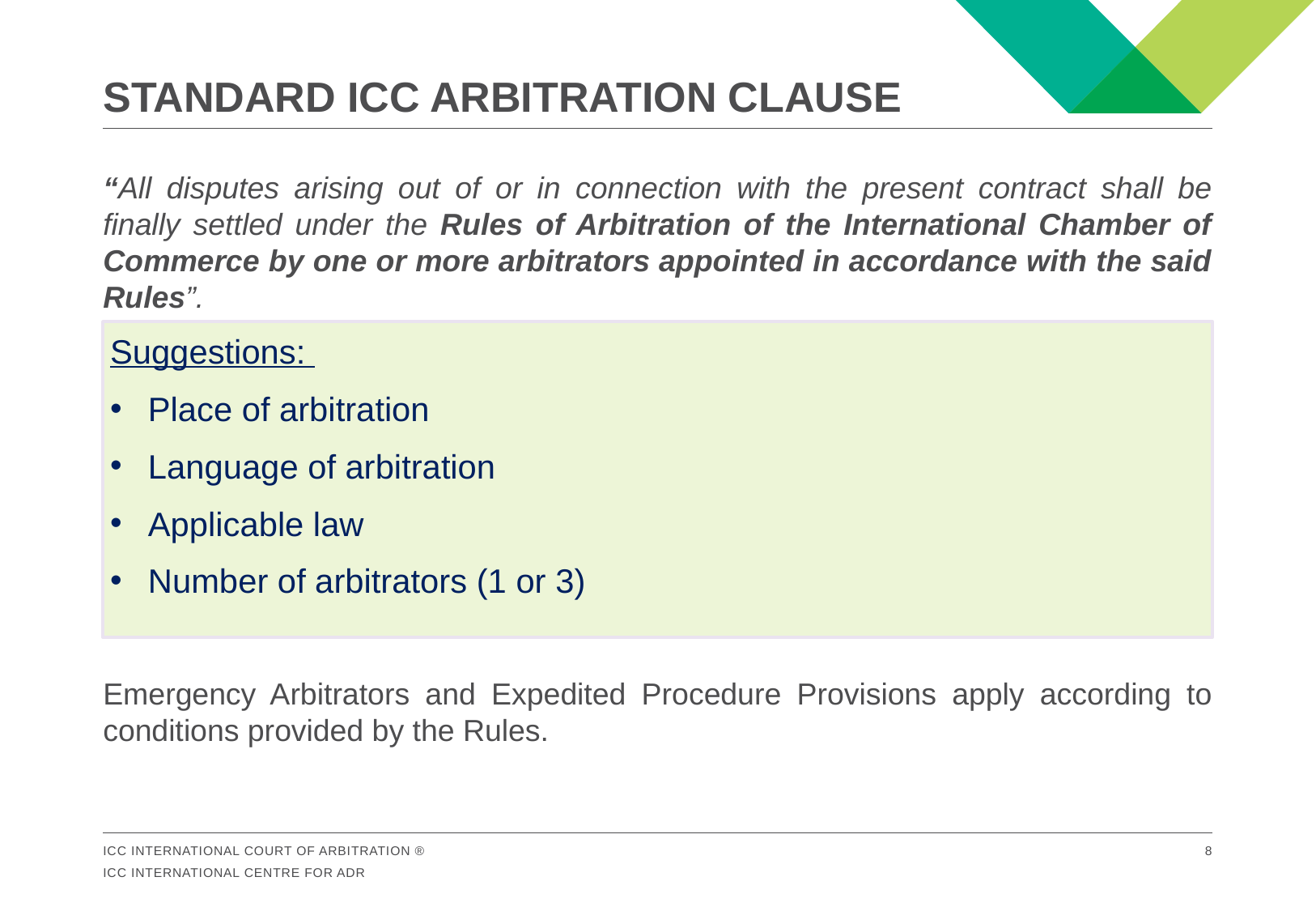

# Standard ICC ARBITRATION CLAUSE
“All disputes arising out of or in connection with the present contract shall be finally settled under the Rules of Arbitration of the International Chamber of Commerce by one or more arbitrators appointed in accordance with the said Rules”.

Emergency Arbitrators and Expedited Procedure Provisions apply according to conditions provided by the Rules.
Suggestions:
Place of arbitration
Language of arbitration
Applicable law
Number of arbitrators (1 or 3)

8